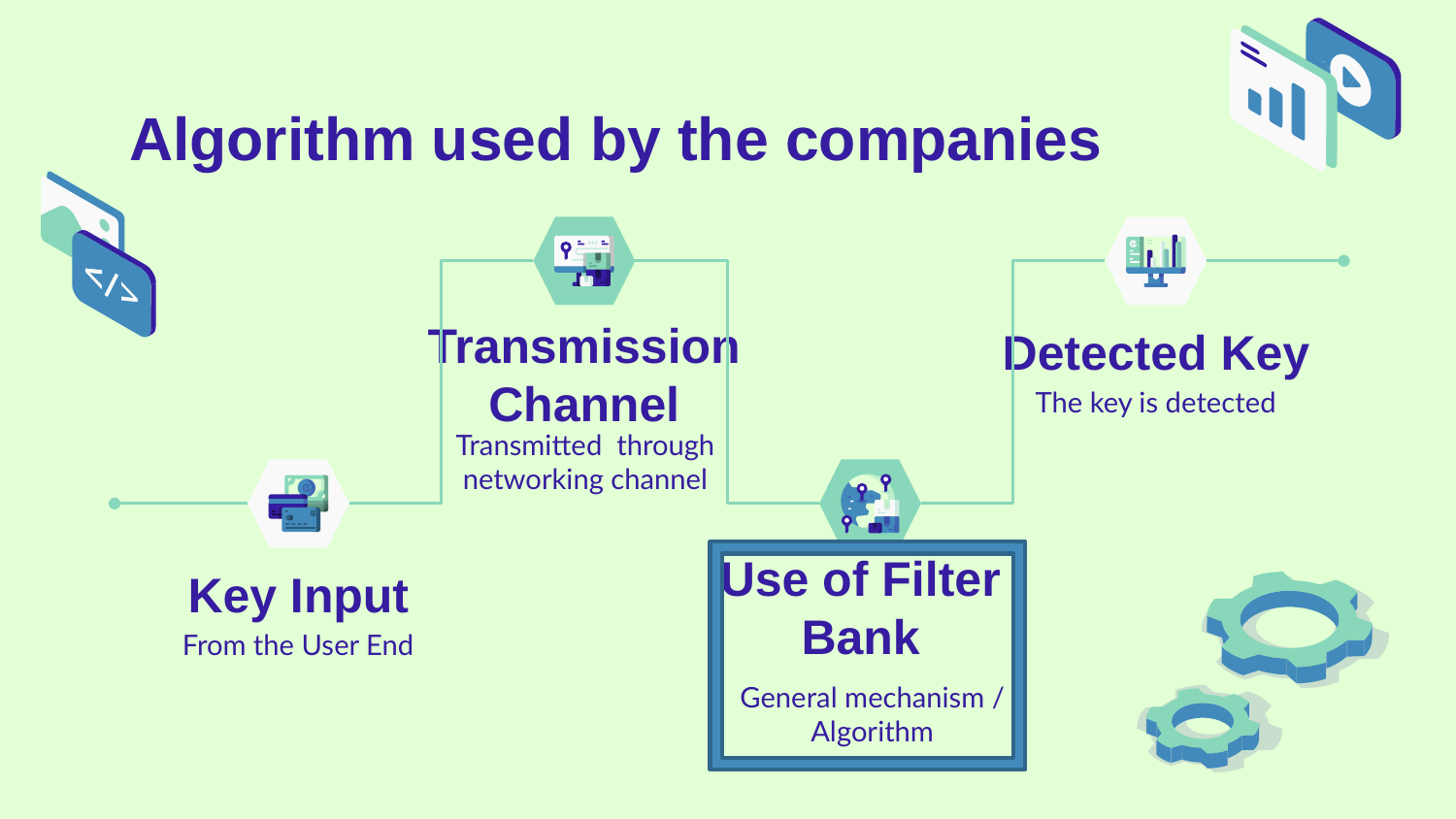

# Algorithm used by the companies

Transmission
Channel
Detected Key
The key is detected
Transmitted  through networking channel

Use of Filter Bank
Key Input

From the User End
General mechanism /
Algorithm